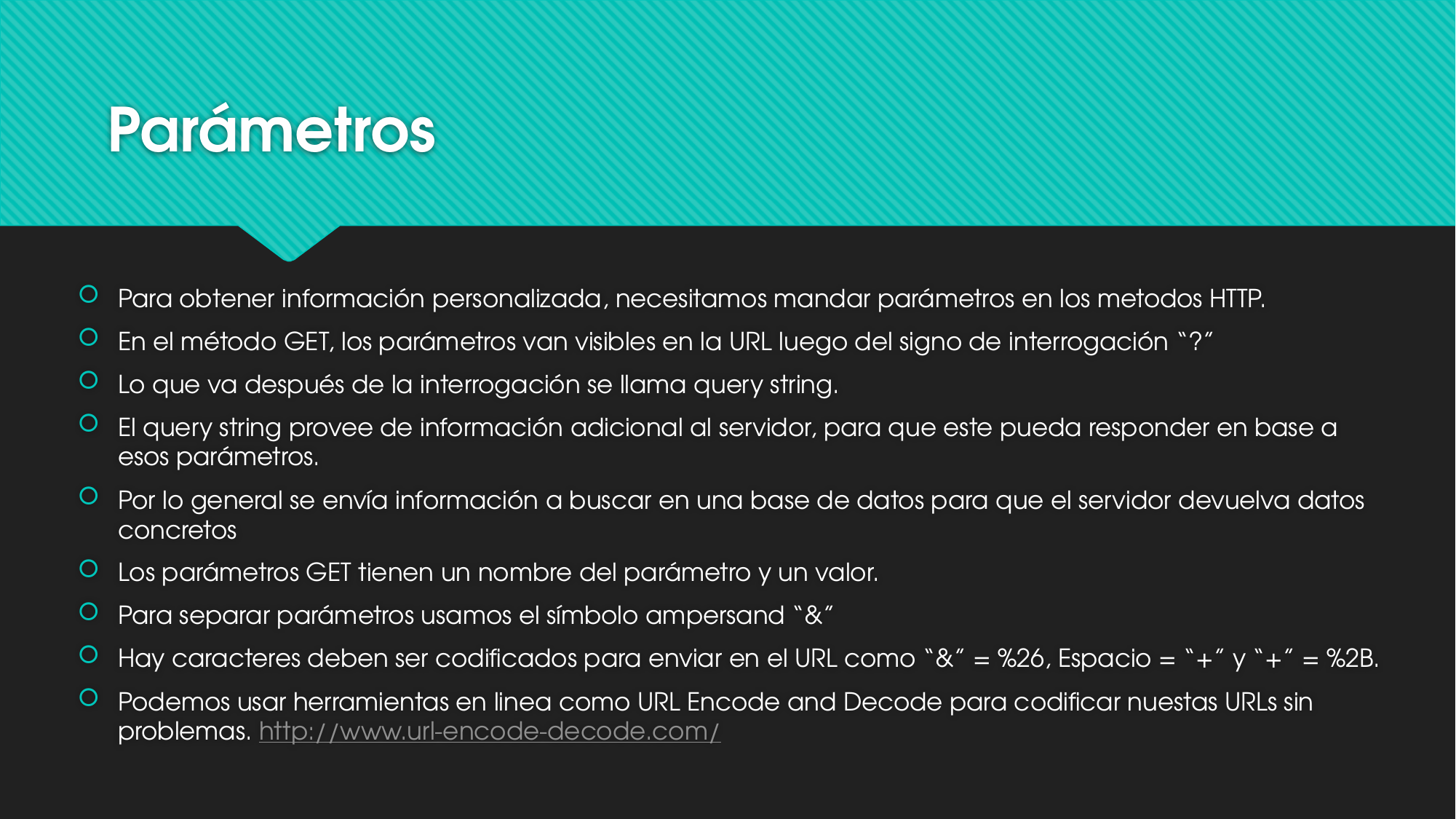

# Parámetros
Para obtener información personalizada, necesitamos mandar parámetros en los metodos HTTP.
En el método GET, los parámetros van visibles en la URL luego del signo de interrogación “?”
Lo que va después de la interrogación se llama query string.
El query string provee de información adicional al servidor, para que este pueda responder en base a esos parámetros.
Por lo general se envía información a buscar en una base de datos para que el servidor devuelva datos concretos
Los parámetros GET tienen un nombre del parámetro y un valor.
Para separar parámetros usamos el símbolo ampersand “&”
Hay caracteres deben ser codificados para enviar en el URL como “&” = %26, Espacio = “+” y “+” = %2B.
Podemos usar herramientas en linea como URL Encode and Decode para codificar nuestas URLs sin problemas. http://www.url-encode-decode.com/